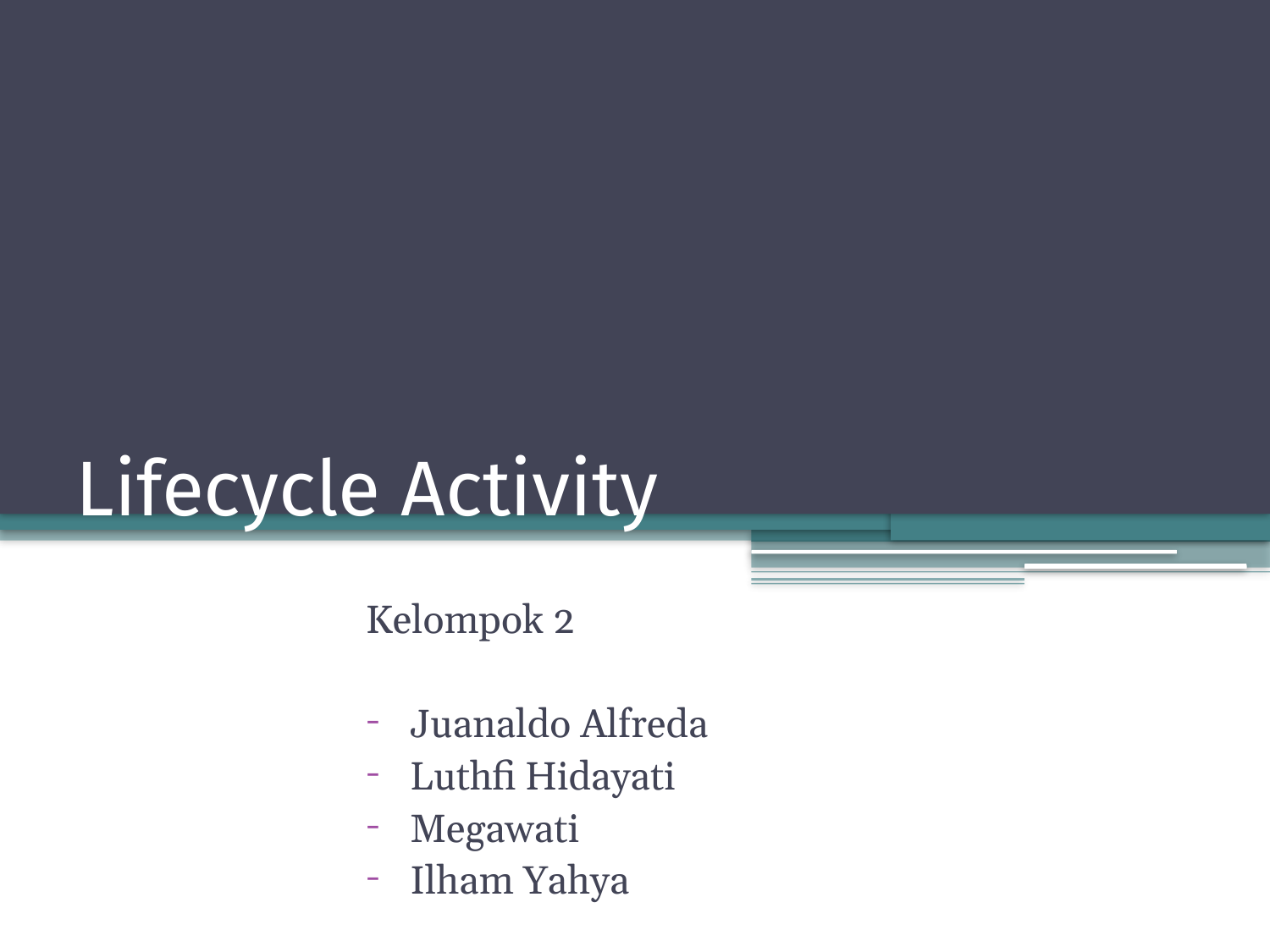

# Lifecycle Activity

	Kelompok 2

Juanaldo Alfreda
Luthfi Hidayati
Megawati
Ilham Yahya